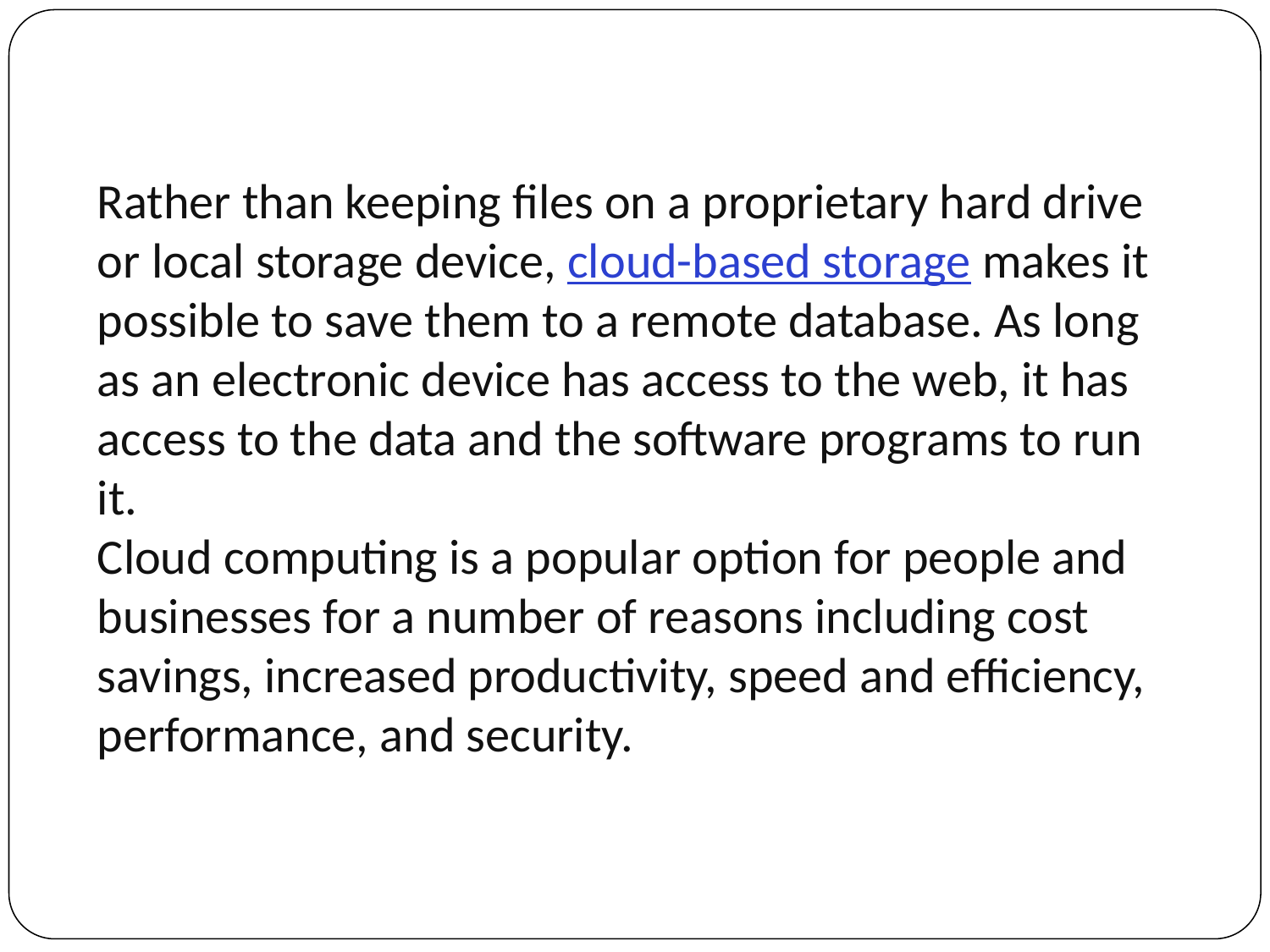

Rather than keeping files on a proprietary hard drive or local storage device, cloud-based storage makes it possible to save them to a remote database. As long as an electronic device has access to the web, it has access to the data and the software programs to run it.
Cloud computing is a popular option for people and businesses for a number of reasons including cost savings, increased productivity, speed and efficiency, performance, and security.